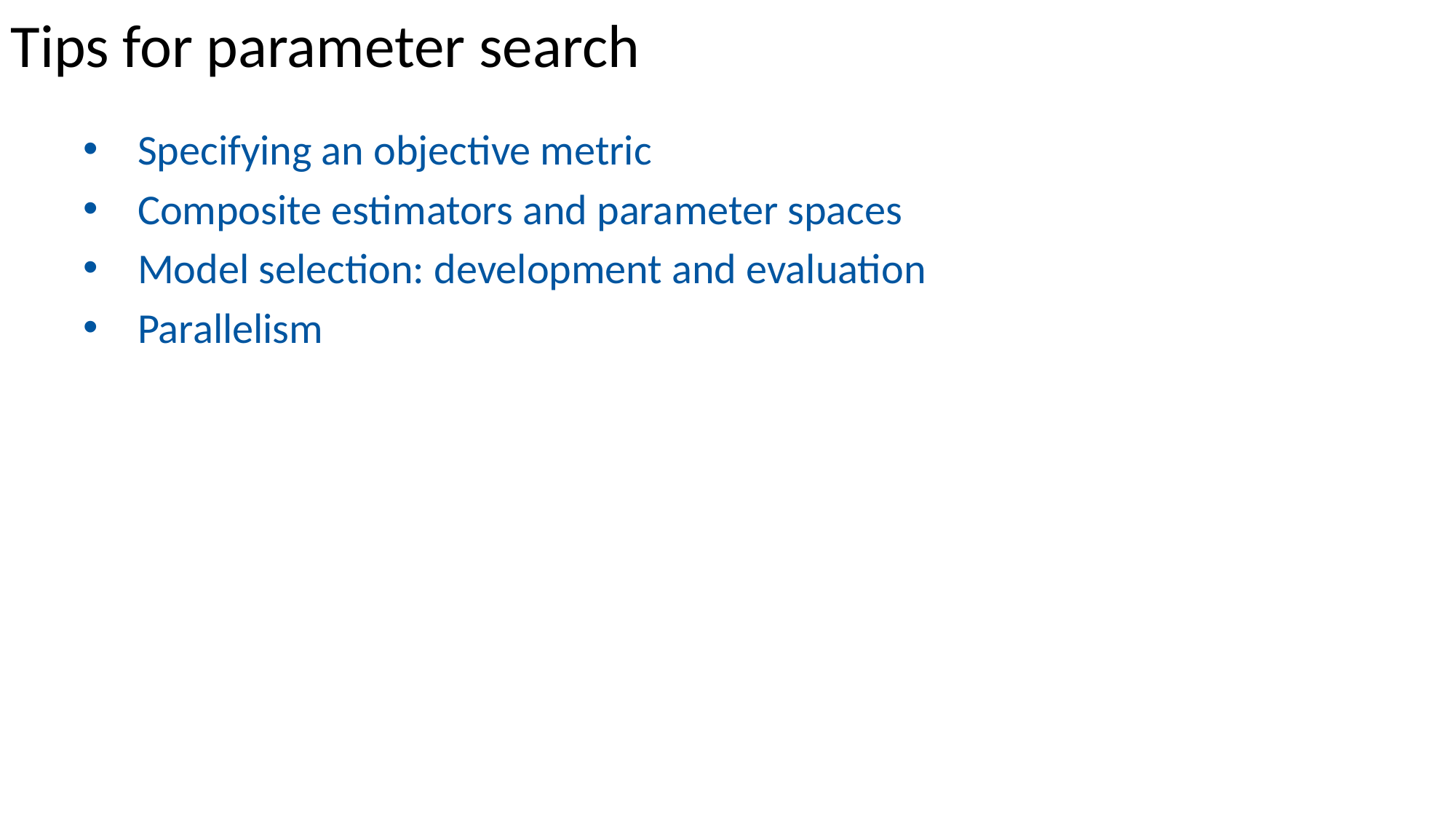

Tips for parameter search
Specifying an objective metric
Composite estimators and parameter spaces
Model selection: development and evaluation
Parallelism